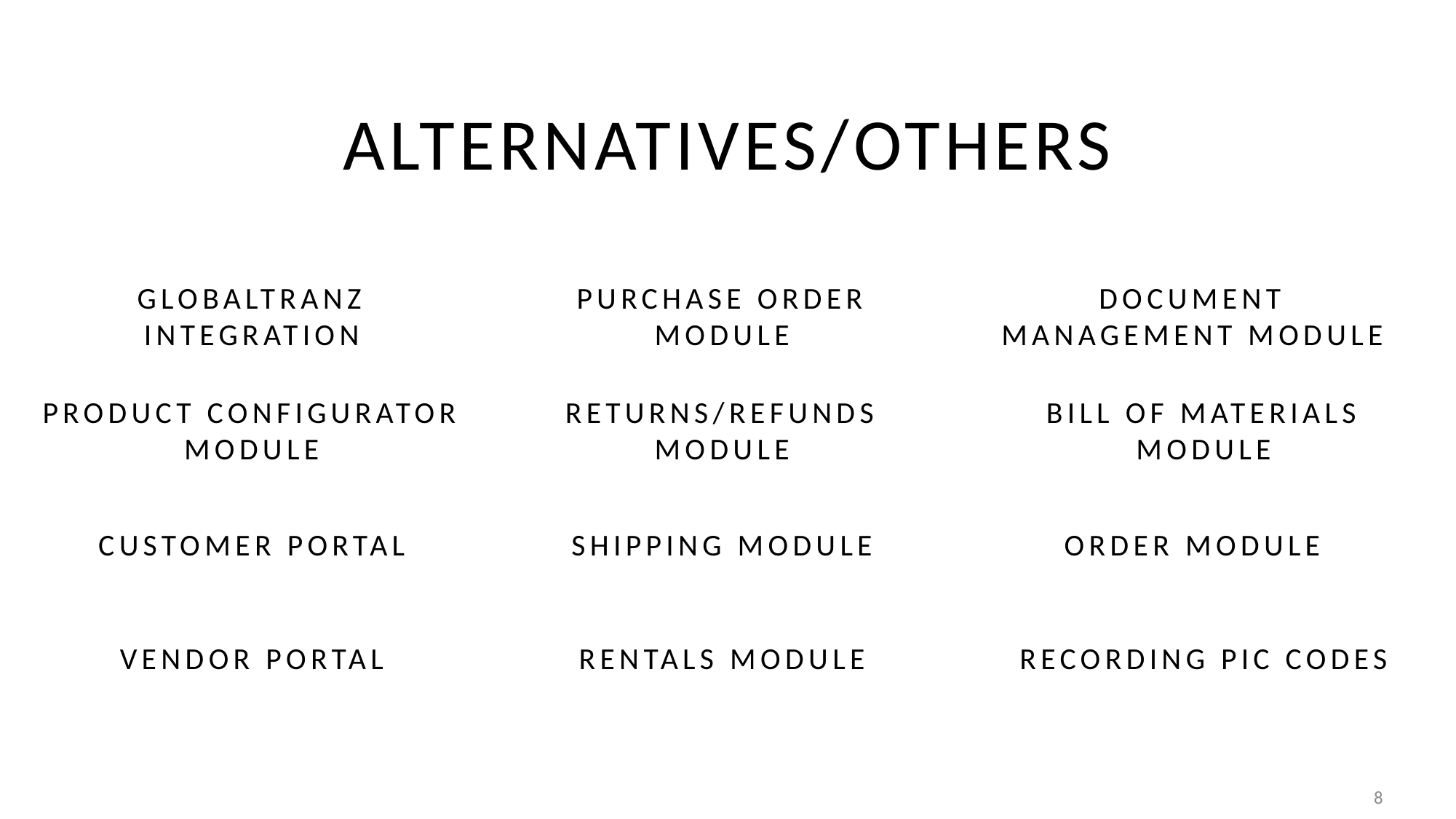

# Alternatives/OTHERS
Purchase ORDER MODULE
Document management module
GlobalTranz Integration
RETURNS/REFUNDS Module
Bill of Materials Module
PRODUCT CONFIGURATOR MODULE
Customer portal
SHIPPING MODULE
ORDER MODULE
RECORDING PIC CODES
RENTALS MODULE
VENDOR portal
8